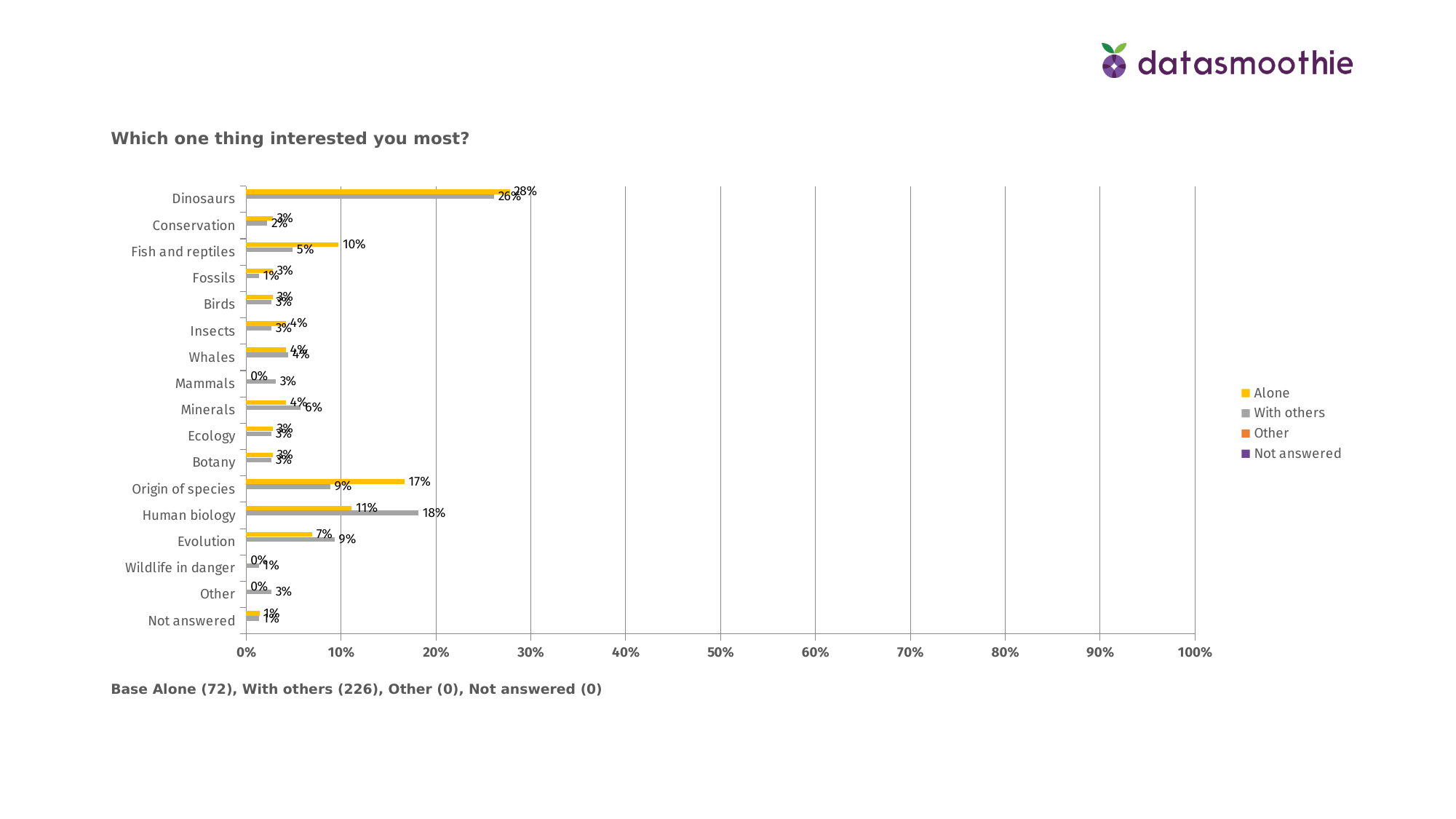

Which one thing interested you most?

### Chart

| Category | Not answered | Other | With others | Alone |
|---|---|---|---|---|
| Not answered | None | None | 0.013300000000000001 | 0.0139 |
| Other | None | None | 0.0265 | 0.0 |
| Wildlife in danger | None | None | 0.013300000000000001 | 0.0 |
| Evolution | None | None | 0.0929 | 0.0694 |
| Human biology | None | None | 0.1814 | 0.11109999999999999 |
| Origin of species | None | None | 0.0885 | 0.16670000000000001 |
| Botany | None | None | 0.0265 | 0.0278 |
| Ecology | None | None | 0.0265 | 0.0278 |
| Minerals | None | None | 0.0575 | 0.0417 |
| Mammals | None | None | 0.031 | 0.0 |
| Whales | None | None | 0.044199999999999996 | 0.0417 |
| Insects | None | None | 0.0265 | 0.0417 |
| Birds | None | None | 0.0265 | 0.0278 |
| Fossils | None | None | 0.013300000000000001 | 0.0278 |
| Fish and reptiles | None | None | 0.0487 | 0.09720000000000001 |
| Conservation | None | None | 0.022099999999999998 | 0.0278 |
| Dinosaurs | None | None | 0.2611 | 0.2778 |
Base Alone (72), With others (226), Other (0), Not answered (0)